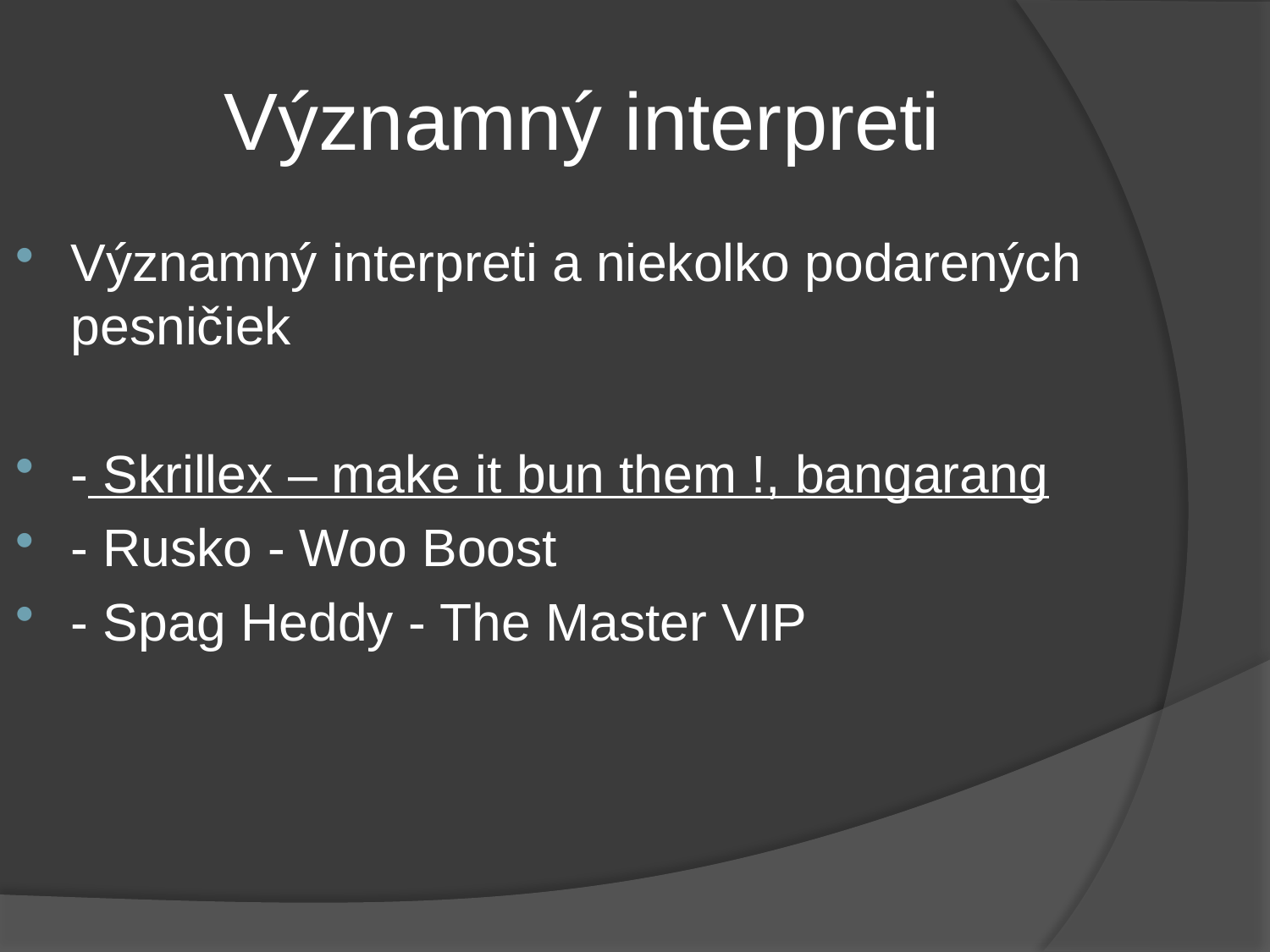

# Významný interpreti
Významný interpreti a niekolko podarených pesničiek

- Skrillex – make it bun them !, bangarang
- Rusko - Woo Boost
- Spag Heddy - The Master VIP